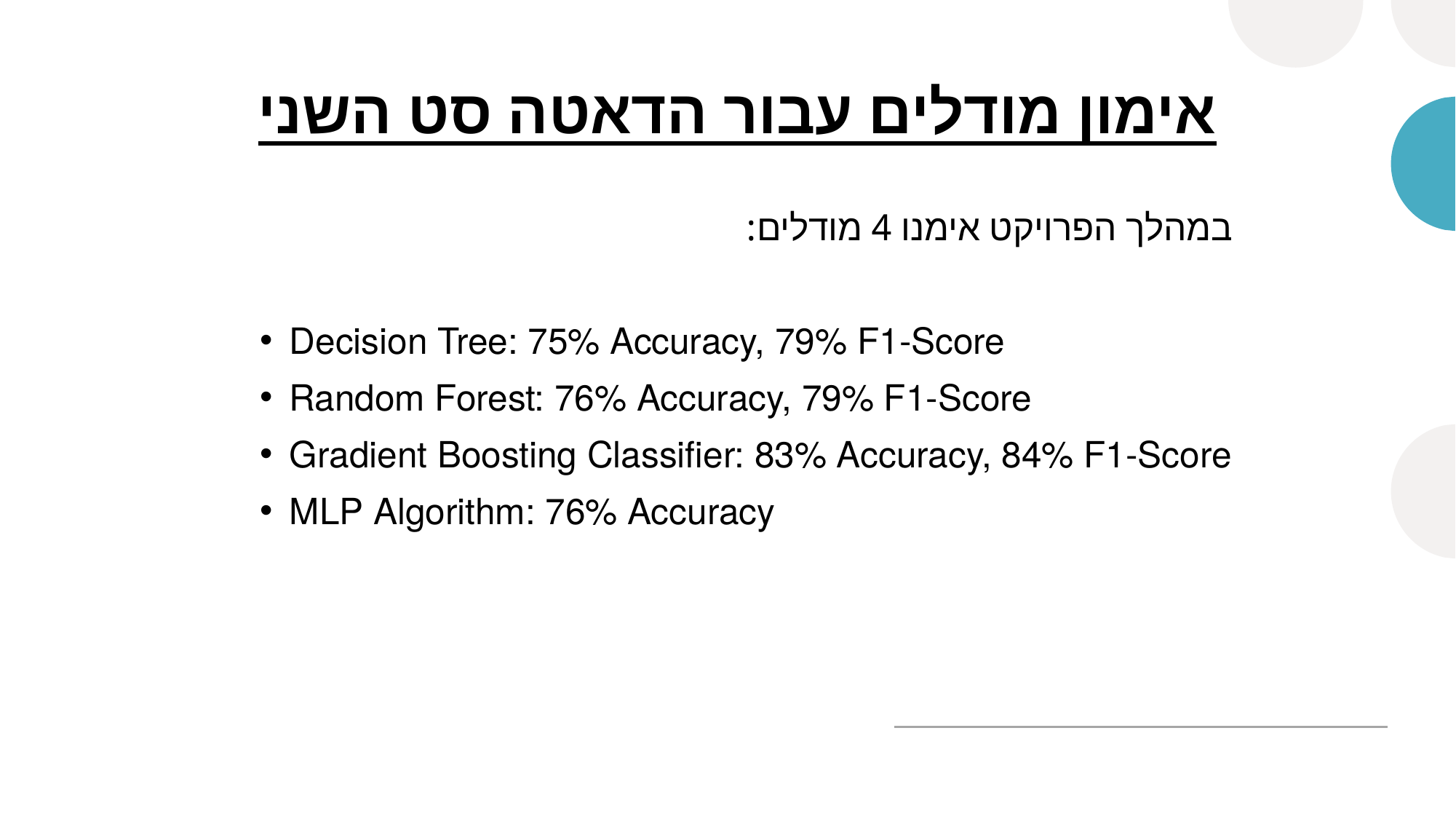

# אימון מודלים עבור הדאטה סט השני
במהלך הפרויקט אימנו 4 מודלים:

Decision Tree: 75% Accuracy, 79% F1-Score
Random Forest: 76% Accuracy, 79% F1-Score
Gradient Boosting Classifier: 83% Accuracy, 84% F1-Score
MLP Algorithm: 76% Accuracy